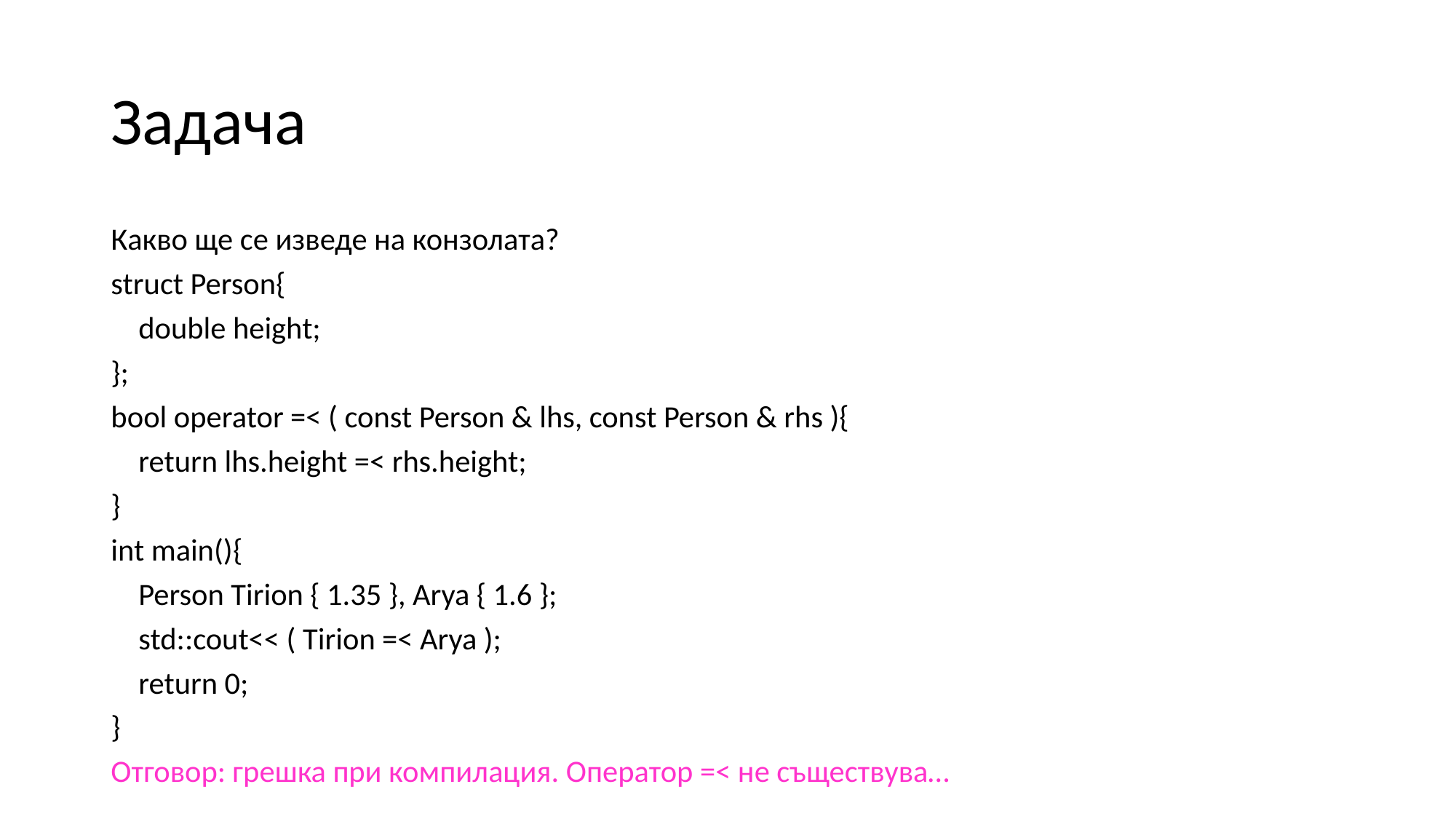

# Задача
Какво ще се изведе на конзолата?
struct Person{
    double height;
};
bool operator =< ( const Person & lhs, const Person & rhs ){
    return lhs.height =< rhs.height;
}
int main(){
    Person Tirion { 1.35 }, Arya { 1.6 };
    std::cout<< ( Tirion =< Arya );
    return 0;
}
Отговор: грешка при компилация. Оператор =< не съществува…